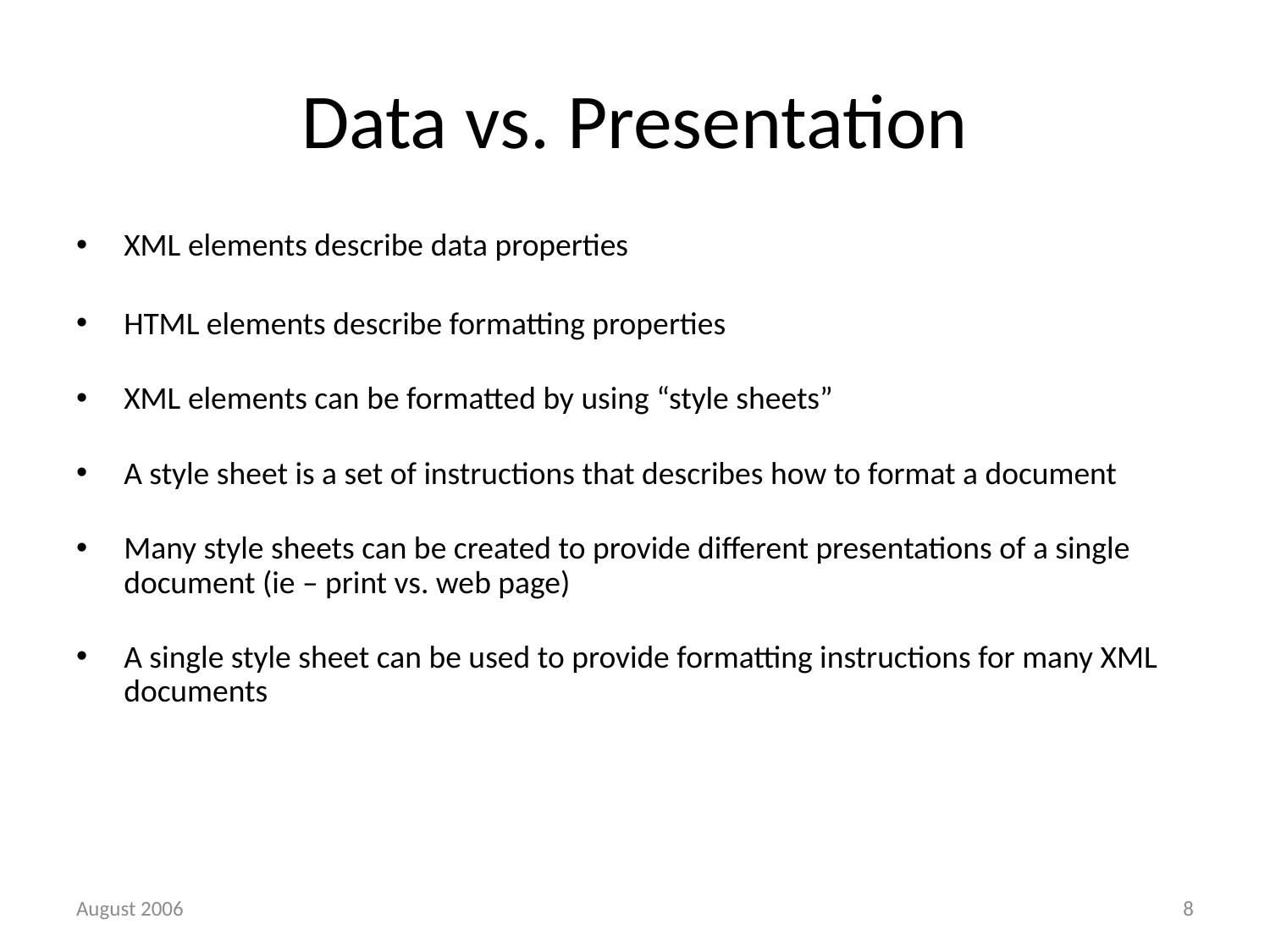

# Data vs. Presentation
XML elements describe data properties
HTML elements describe formatting properties
XML elements can be formatted by using “style sheets”
A style sheet is a set of instructions that describes how to format a document
Many style sheets can be created to provide different presentations of a single document (ie – print vs. web page)
A single style sheet can be used to provide formatting instructions for many XML documents
August 2006
8